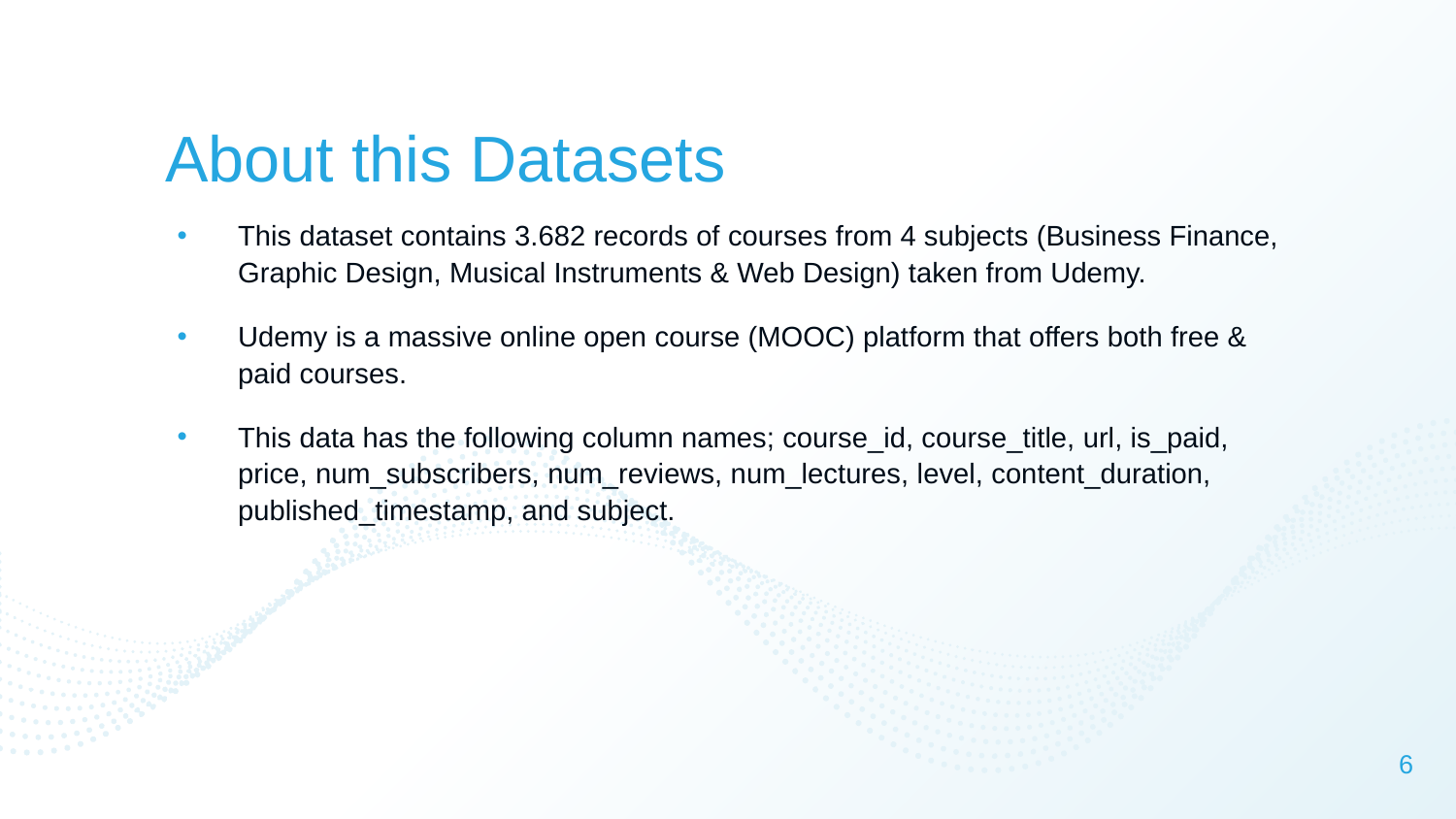

# About this Datasets
This dataset contains 3.682 records of courses from 4 subjects (Business Finance, Graphic Design, Musical Instruments & Web Design) taken from Udemy.
Udemy is a massive online open course (MOOC) platform that offers both free & paid courses.
This data has the following column names; course_id, course_title, url, is_paid, price, num_subscribers, num_reviews, num_lectures, level, content_duration, published_timestamp, and subject.

6